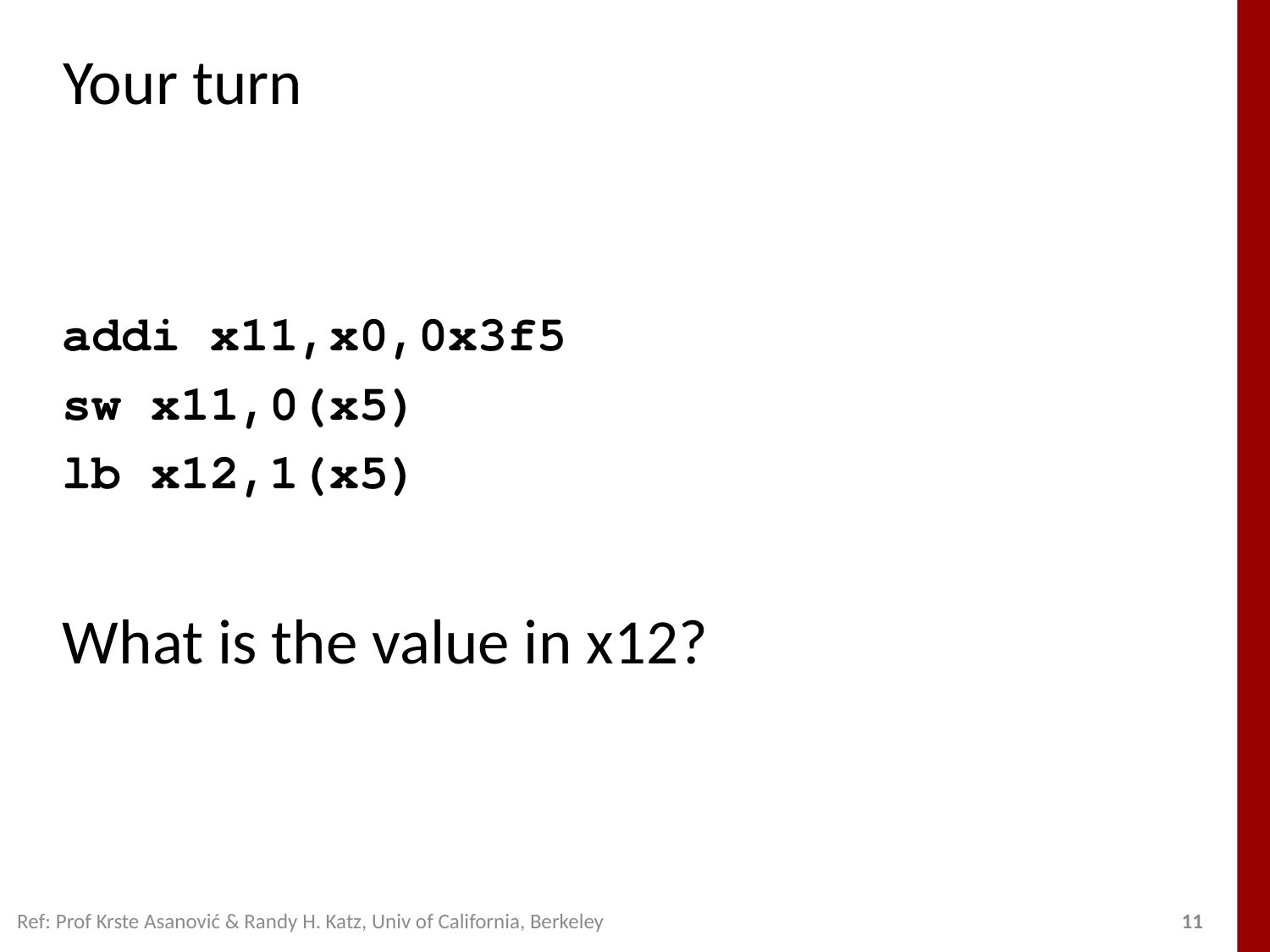

# Your turn
addi x11,x0,0x3f5
sw x11,0(x5)
lb x12,1(x5)

What is the value in x12?
Ref: Prof Krste Asanović & Randy H. Katz, Univ of California, Berkeley